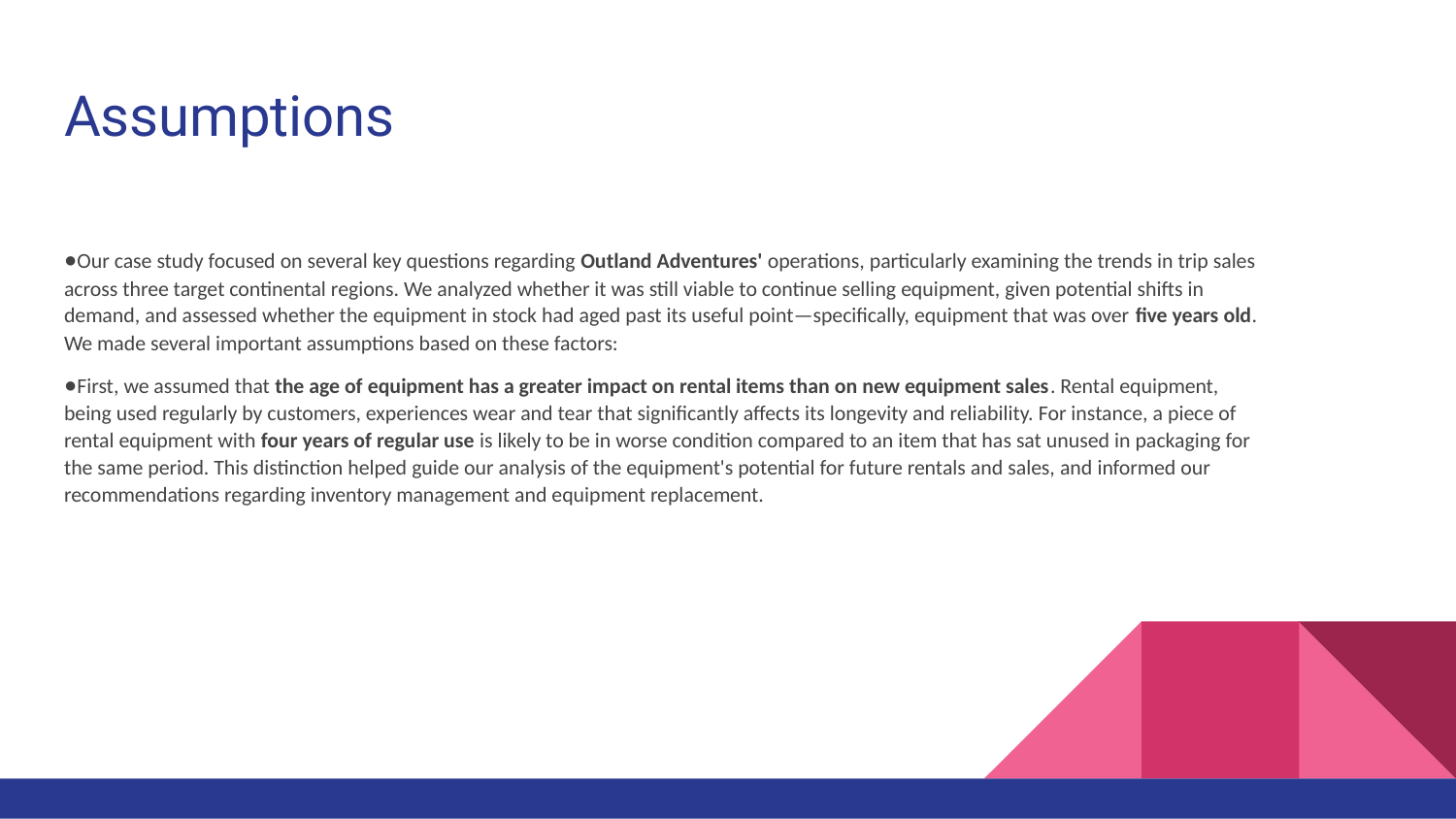

# Assumptions
Our case study focused on several key questions regarding Outland Adventures' operations, particularly examining the trends in trip sales across three target continental regions. We analyzed whether it was still viable to continue selling equipment, given potential shifts in demand, and assessed whether the equipment in stock had aged past its useful point—specifically, equipment that was over five years old. We made several important assumptions based on these factors:
First, we assumed that the age of equipment has a greater impact on rental items than on new equipment sales. Rental equipment, being used regularly by customers, experiences wear and tear that significantly affects its longevity and reliability. For instance, a piece of rental equipment with four years of regular use is likely to be in worse condition compared to an item that has sat unused in packaging for the same period. This distinction helped guide our analysis of the equipment's potential for future rentals and sales, and informed our recommendations regarding inventory management and equipment replacement.